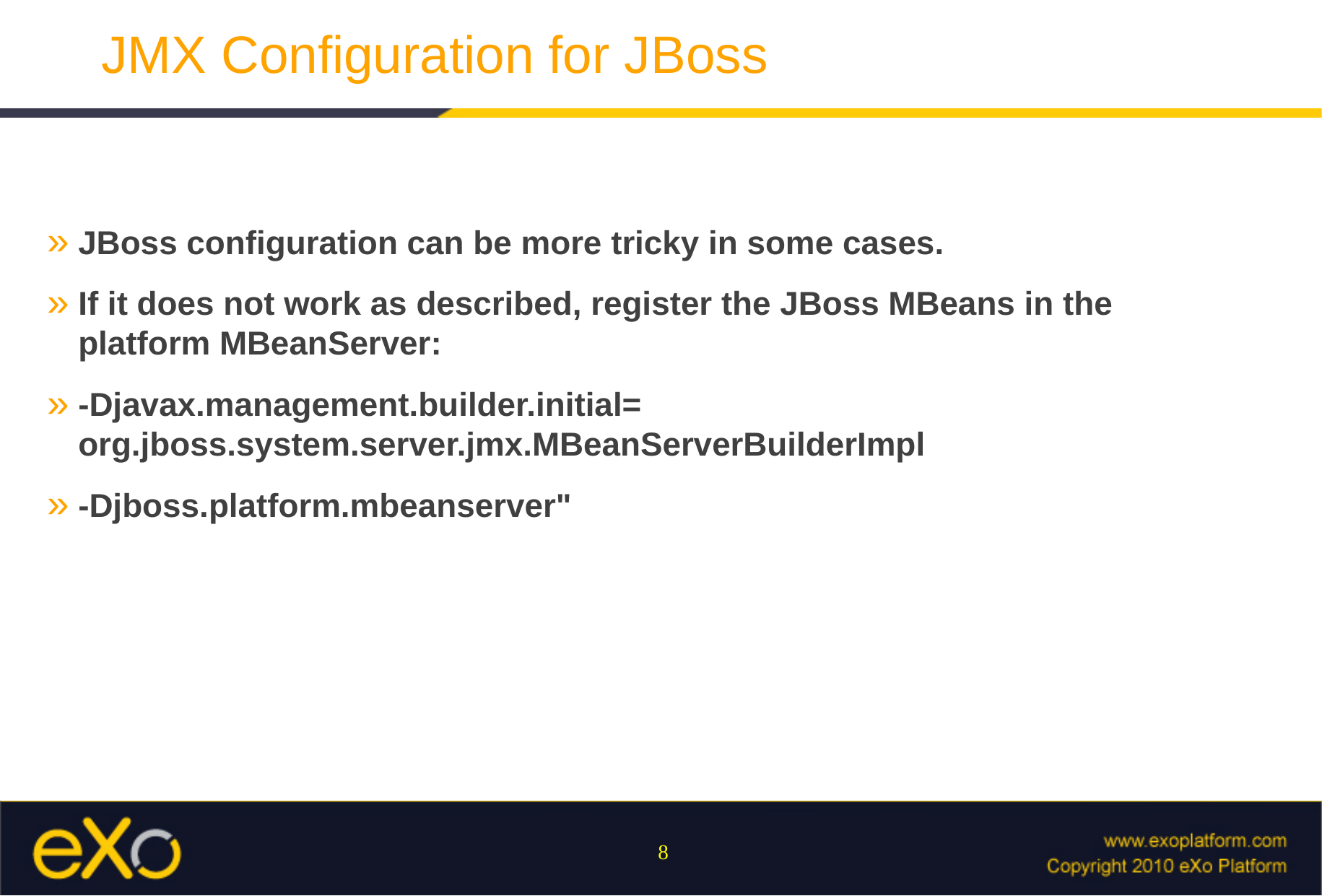

# JMX Configuration for JBoss

JBoss configuration can be more tricky in some cases.
If it does not work as described, register the JBoss MBeans in the platform MBeanServer:
-Djavax.management.builder.initial=
org.jboss.system.server.jmx.MBeanServerBuilderImpl
-Djboss.platform.mbeanserver"